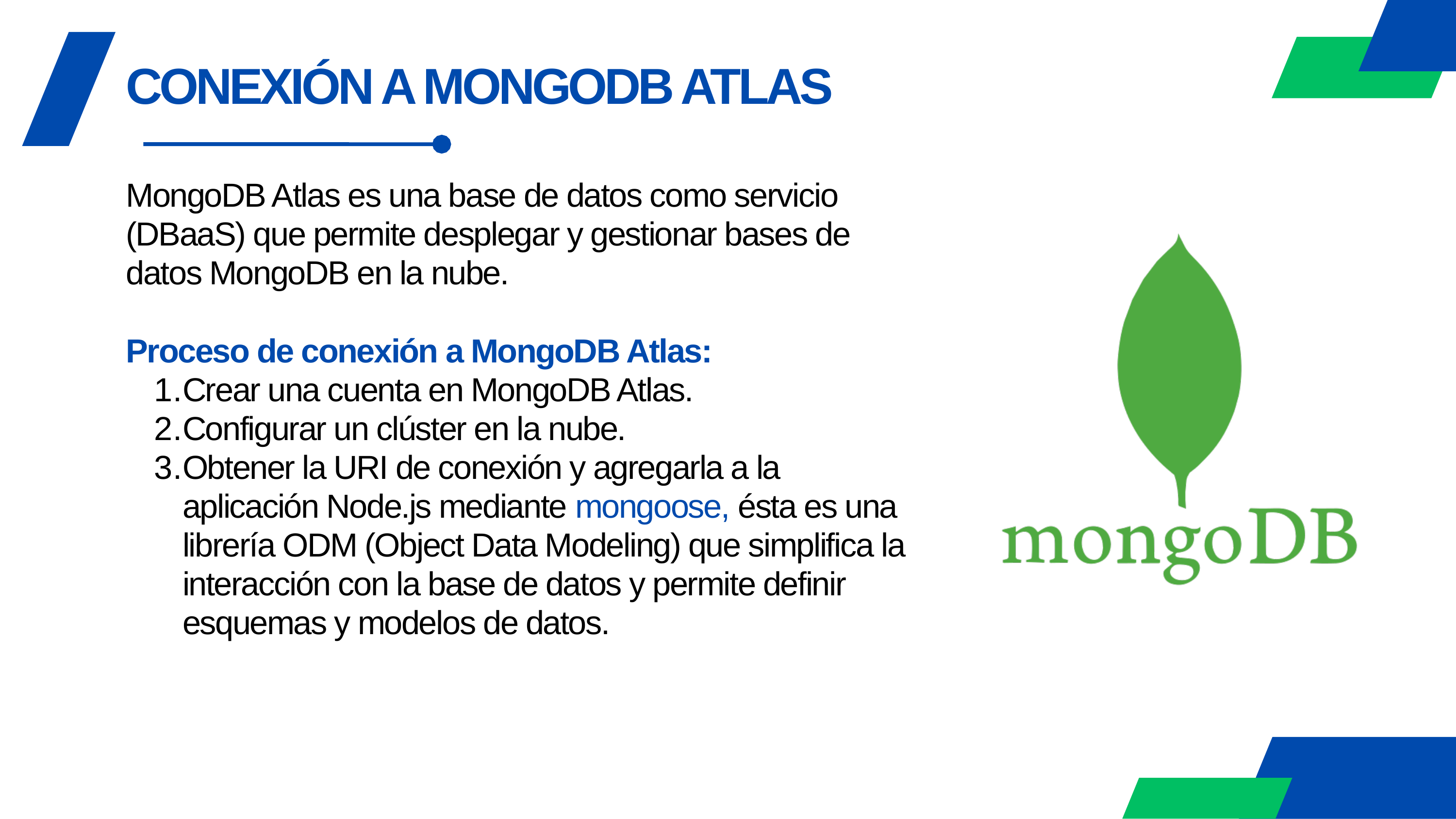

CONEXIÓN A MONGODB ATLAS

MongoDB Atlas es una base de datos como servicio (DBaaS) que permite desplegar y gestionar bases de datos MongoDB en la nube.

Proceso de conexión a MongoDB Atlas:
Crear una cuenta en MongoDB Atlas.
Configurar un clúster en la nube.
Obtener la URI de conexión y agregarla a la aplicación Node.js mediante mongoose, ésta es una librería ODM (Object Data Modeling) que simplifica la interacción con la base de datos y permite definir esquemas y modelos de datos.